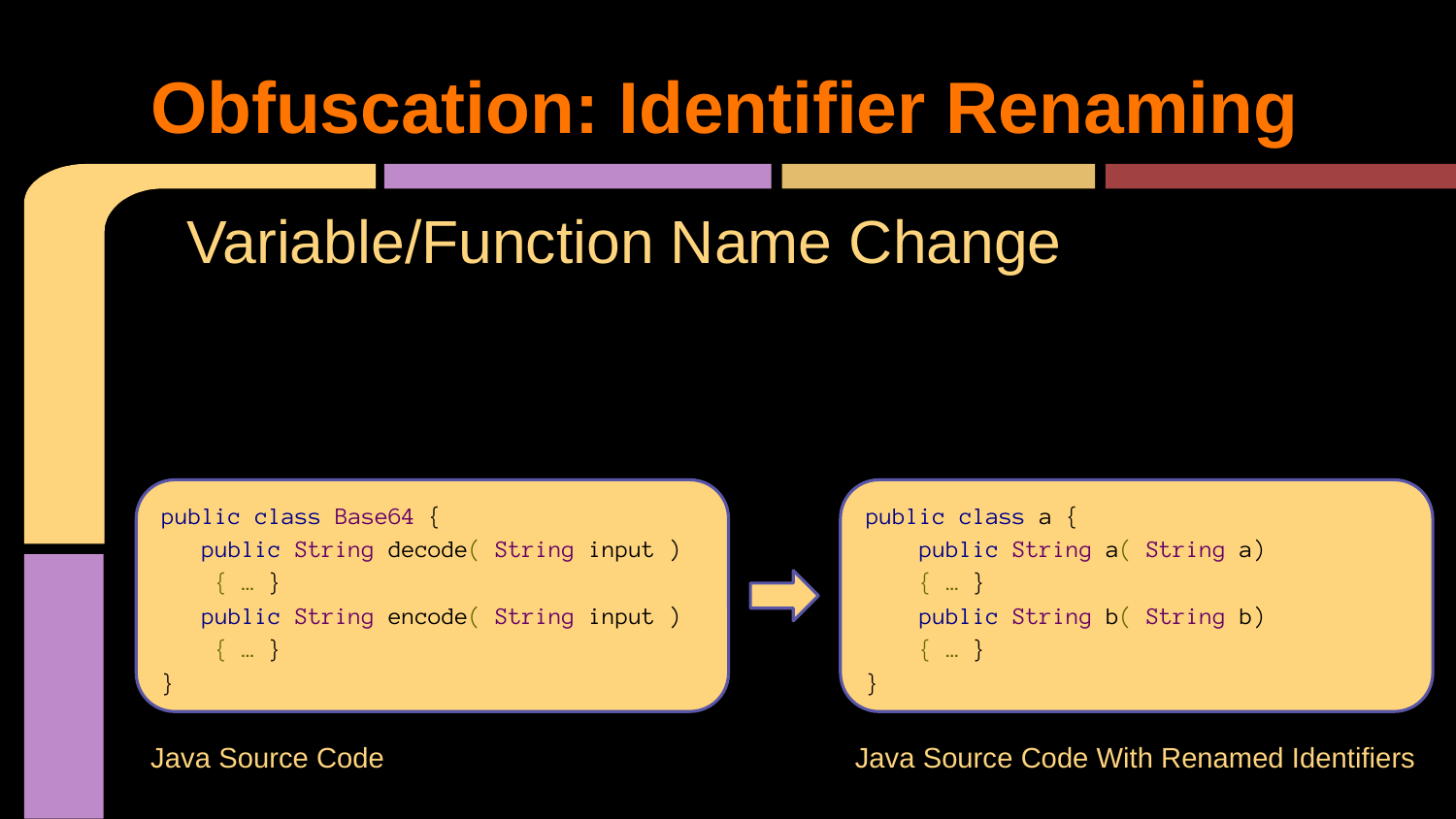

# Obfuscation: Identifier Renaming
Variable/Function Name Change
public class Base64 {
   public String decode( String input )
    { … }
   public String encode( String input )
    { … }
}
public class a {
    public String a( String a)
    { … }
    public String b( String b)
    { … }
}

Java Source Code
Java Source Code With Renamed Identifiers